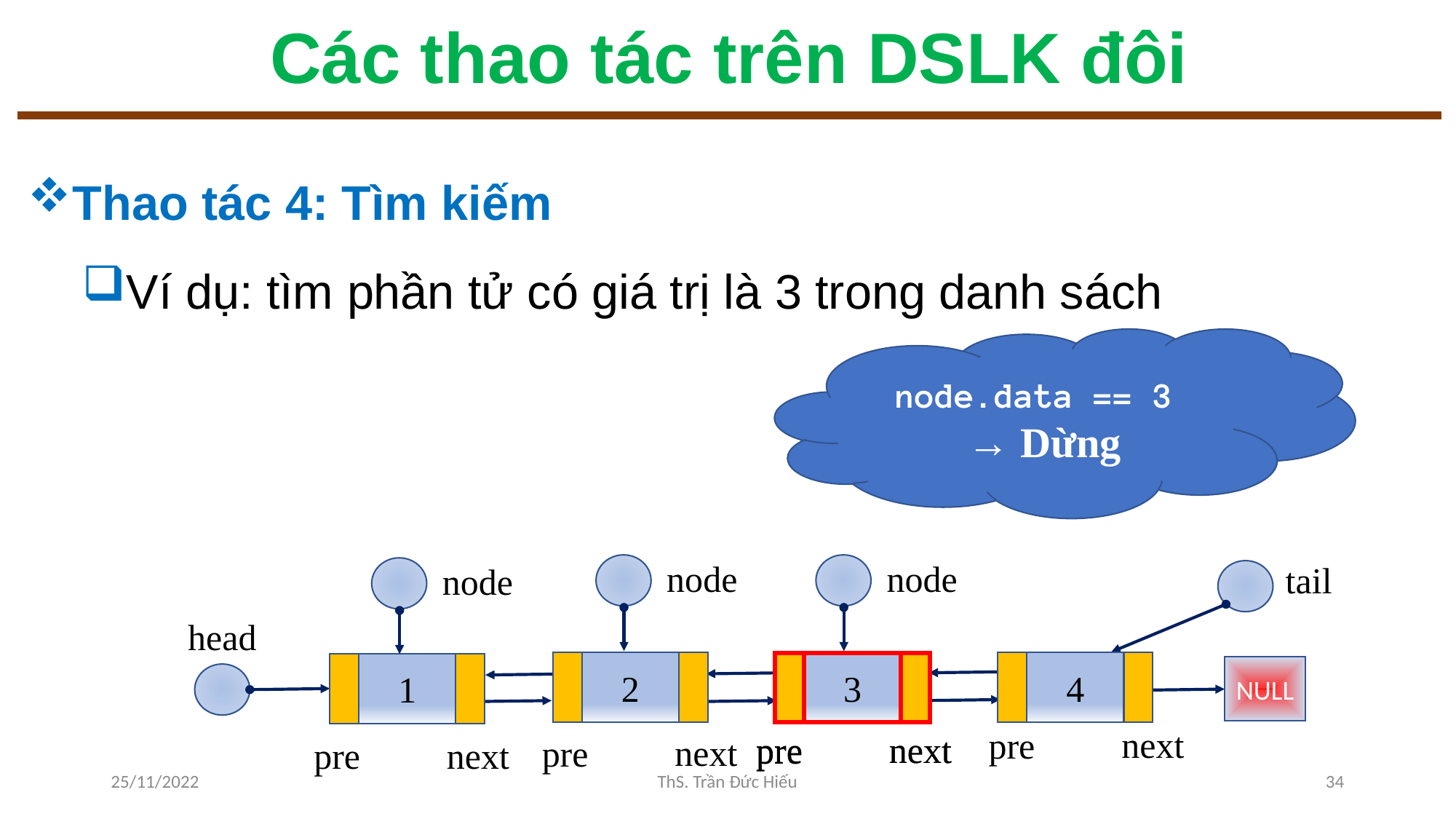

# Các thao tác trên DSLK đôi
Thao tác 4: Tìm kiếm
Ví dụ: tìm phần tử có giá trị là 3 trong danh sách
node.data == 3
→ Dừng
node

node

tail
node

head

2

next
pre

3

next
pre

4

next
pre

3

next
pre

1

next
pre
NULL

25/11/2022
ThS. Trần Đức Hiếu
34